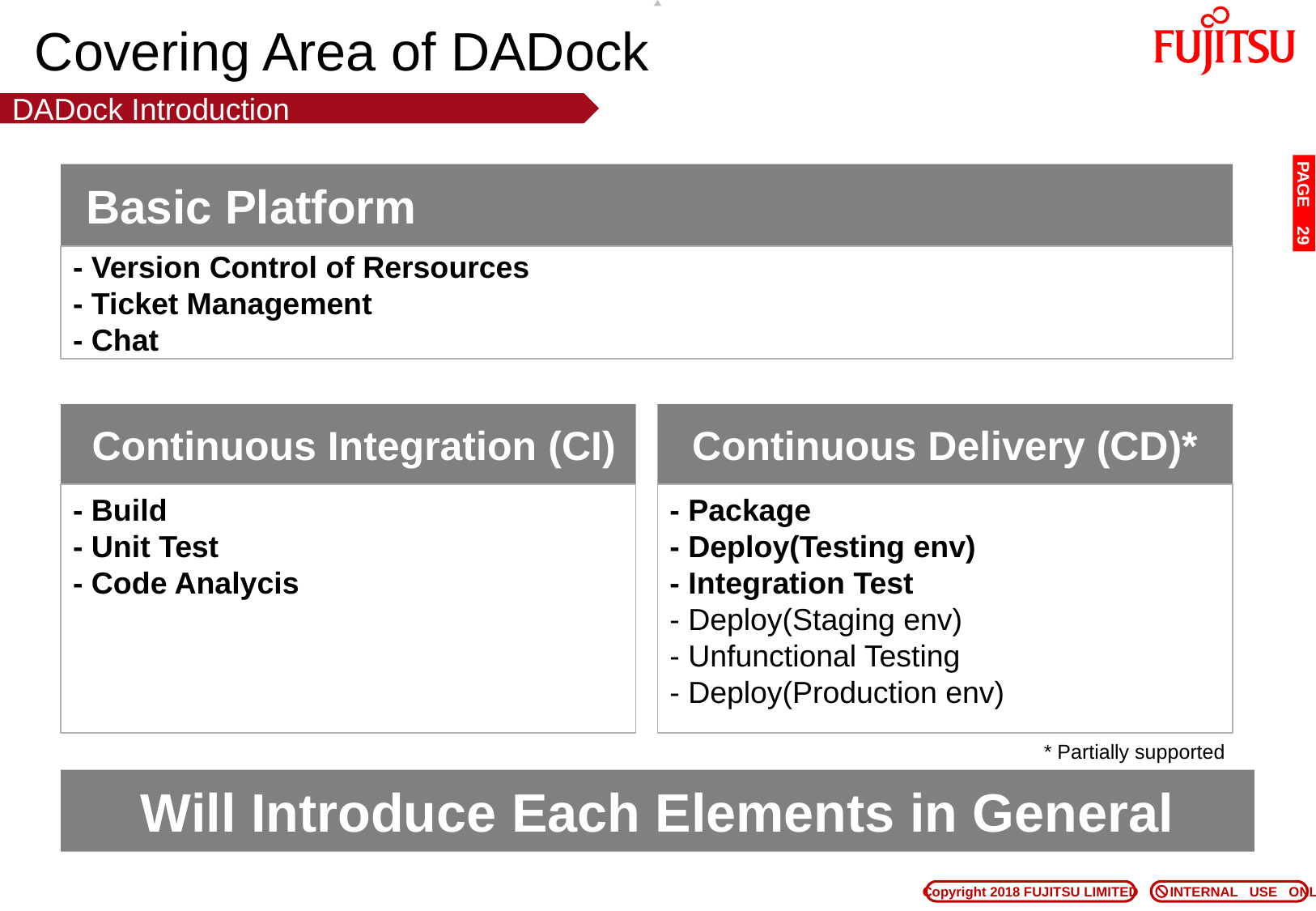

# Covering Area of DADock
DADock Introduction
 Basic Platform
PAGE    29
- Version Control of Rersources
- Ticket Management
- Chat
 Continuous Integration (CI)
Continuous Delivery (CD)*
- Build
- Unit Test
- Code Analycis
- Package
- Deploy(Testing env)
- Integration Test
- Deploy(Staging env)
- Unfunctional Testing
- Deploy(Production env)
* Partially supported
Will Introduce Each Elements in General